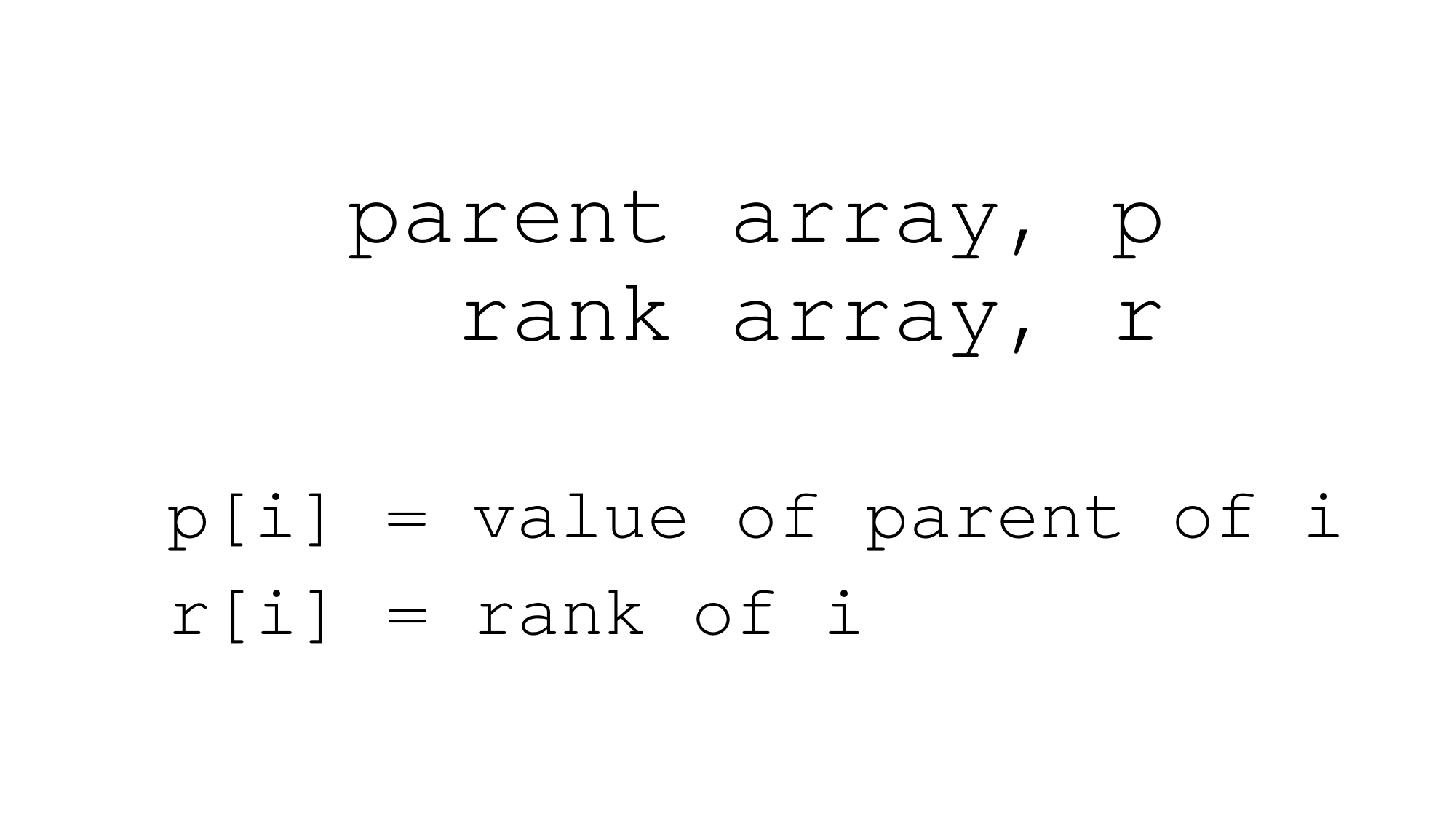

# parent array, p rank array, r
p[i] = value of parent of i
r[i] = rank of i